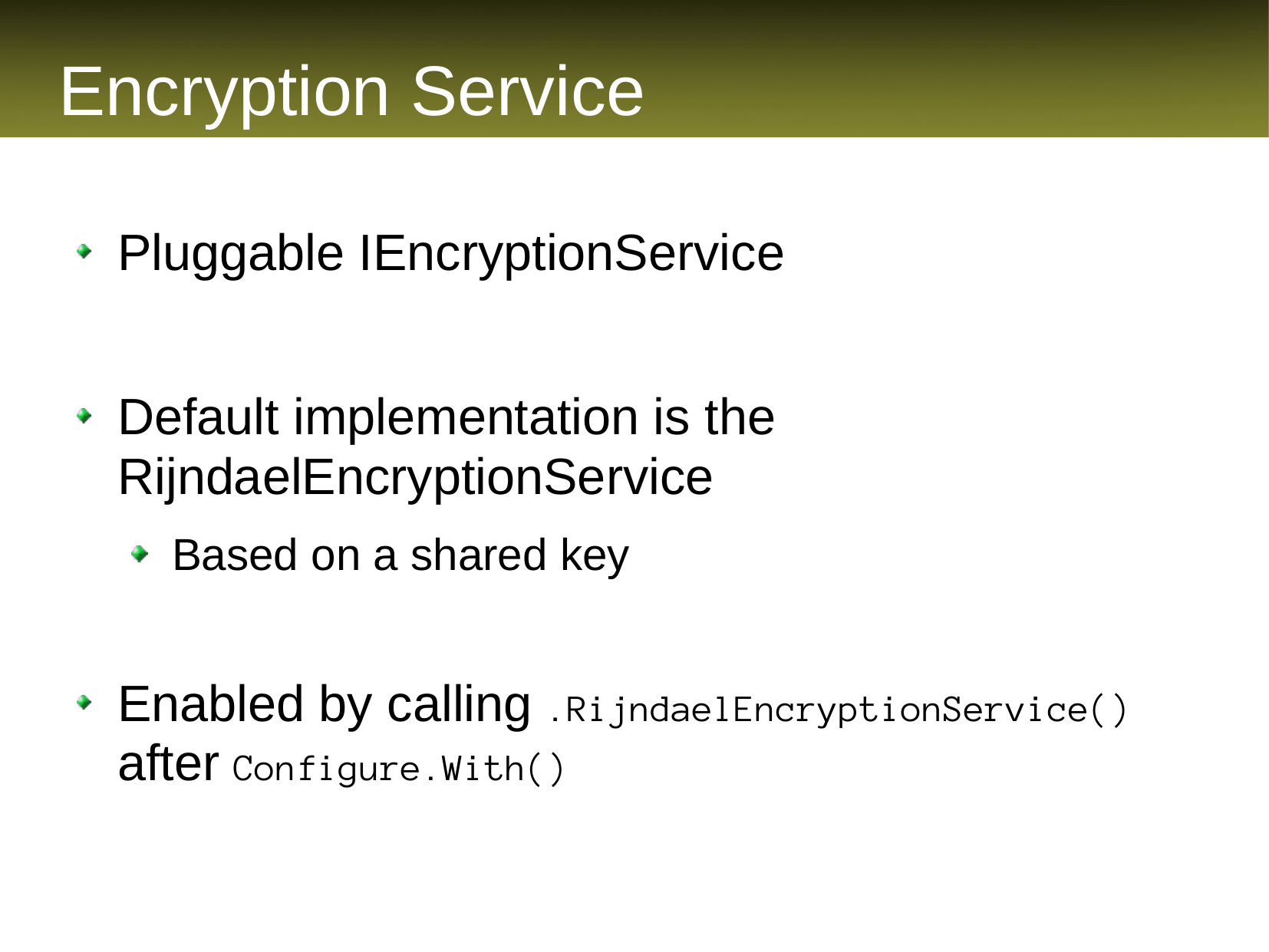

# Encryption Service
Pluggable IEncryptionService

Default implementation is the RijndaelEncryptionService
Based on a shared key

Enabled by calling .RijndaelEncryptionService() after Configure.With()